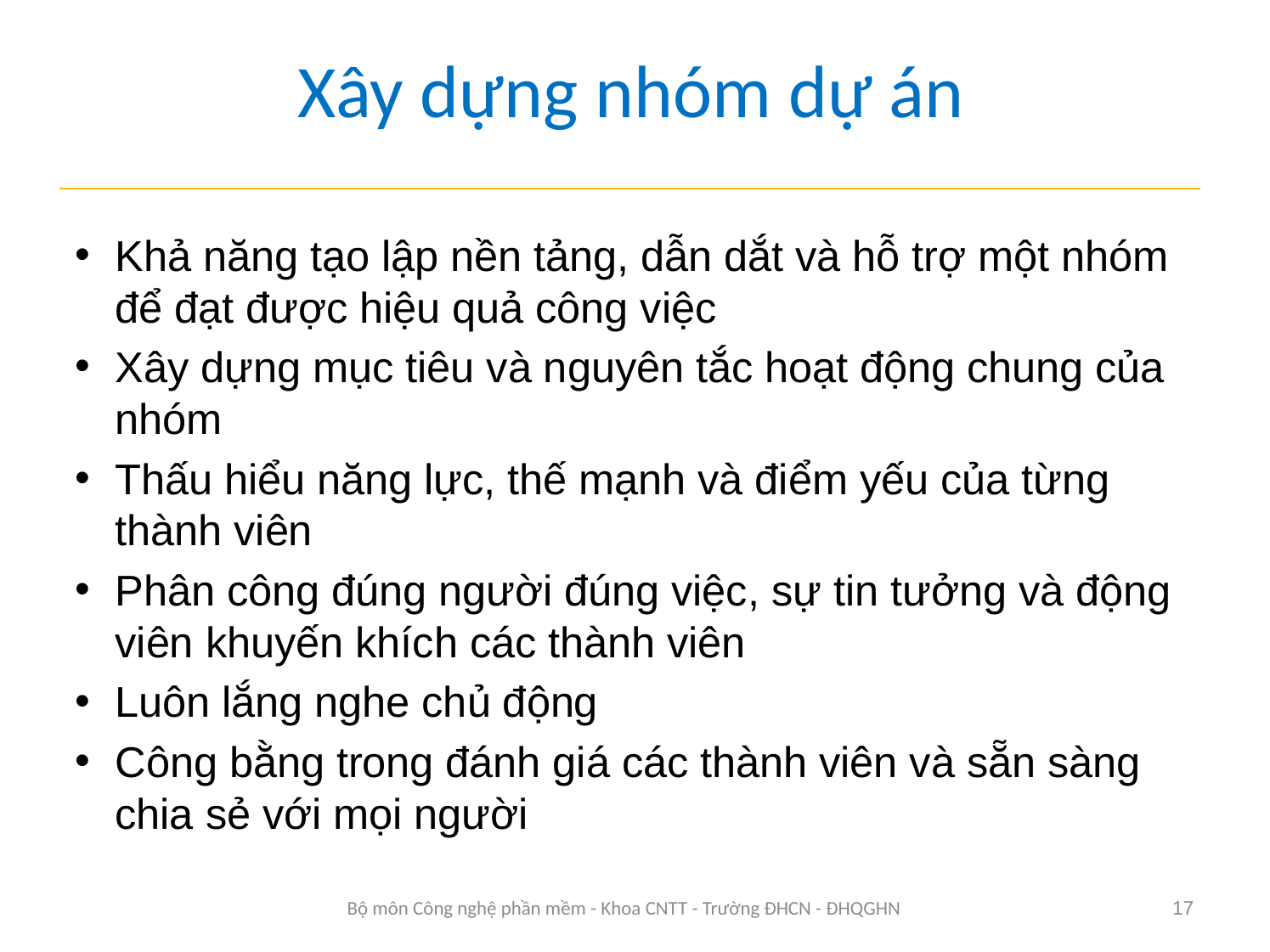

# Xây dựng nhóm dự án
Khả năng tạo lập nền tảng, dẫn dắt và hỗ trợ một nhóm để đạt được hiệu quả công việc
Xây dựng mục tiêu và nguyên tắc hoạt động chung của nhóm
Thấu hiểu năng lực, thế mạnh và điểm yếu của từng thành viên
Phân công đúng người đúng việc, sự tin tưởng và động viên khuyến khích các thành viên
Luôn lắng nghe chủ động
Công bằng trong đánh giá các thành viên và sẵn sàng chia sẻ với mọi người
Bộ môn Công nghệ phần mềm - Khoa CNTT - Trường ĐHCN - ĐHQGHN
17